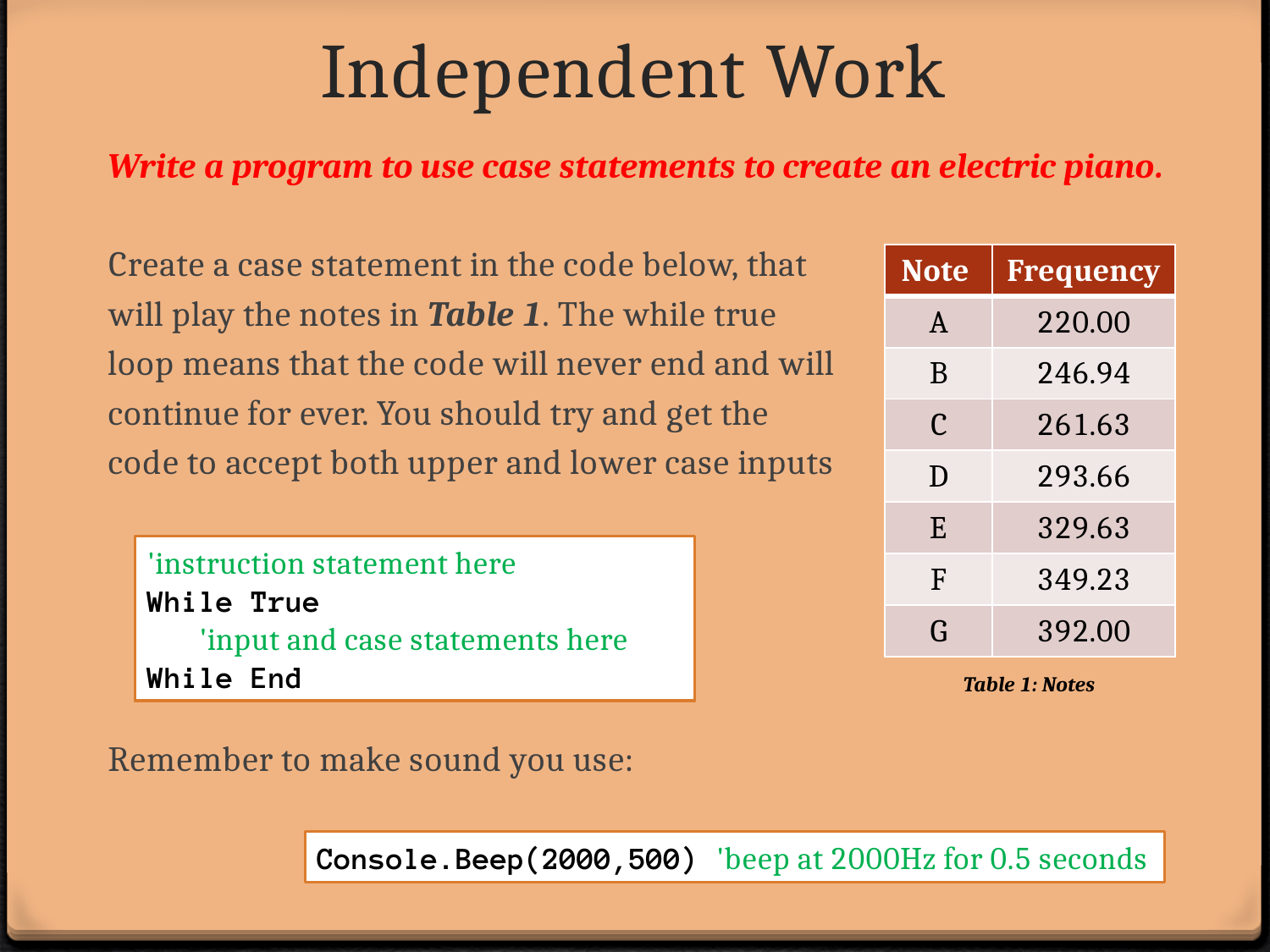

# Independent Work
Write a program to use case statements to create an electric piano.

Create a case statement in the code below, that
will play the notes in Table 1. The while true
loop means that the code will never end and will
continue for ever. You should try and get the
code to accept both upper and lower case inputs

Remember to make sound you use:
| Note | Frequency |
| --- | --- |
| A | 220.00 |
| B | 246.94 |
| C | 261.63 |
| D | 293.66 |
| E | 329.63 |
| F | 349.23 |
| G | 392.00 |
'instruction statement here
While True
   'input and case statements here While End
Table 1: Notes
Console.Beep(2000,500) 'beep at 2000Hz for 0.5 seconds